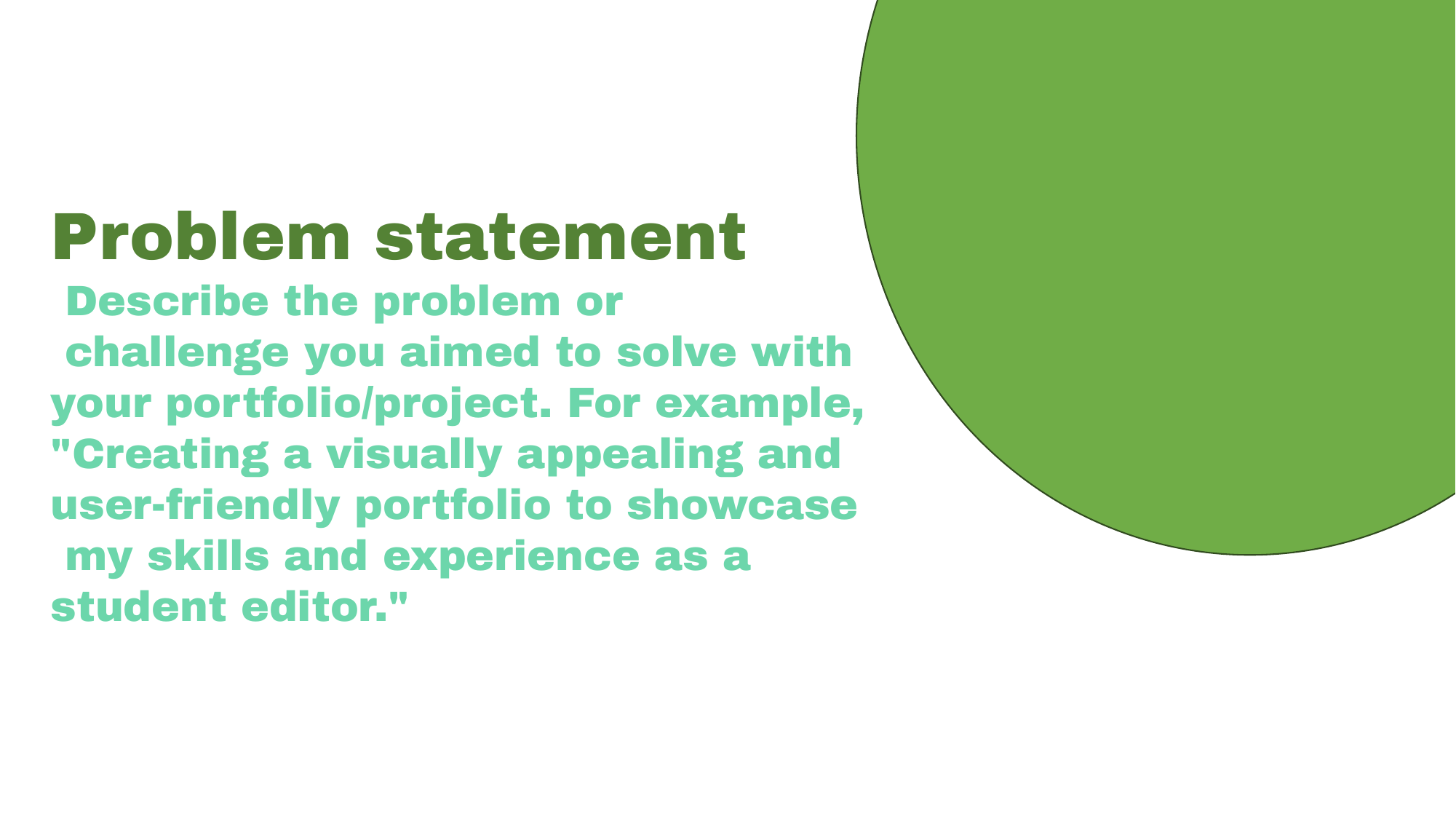

Problem statement
 Describe the problem or
 challenge you aimed to solve with your portfolio/project. For example, "Creating a visually appealing and user-friendly portfolio to showcase
 my skills and experience as a
student editor."